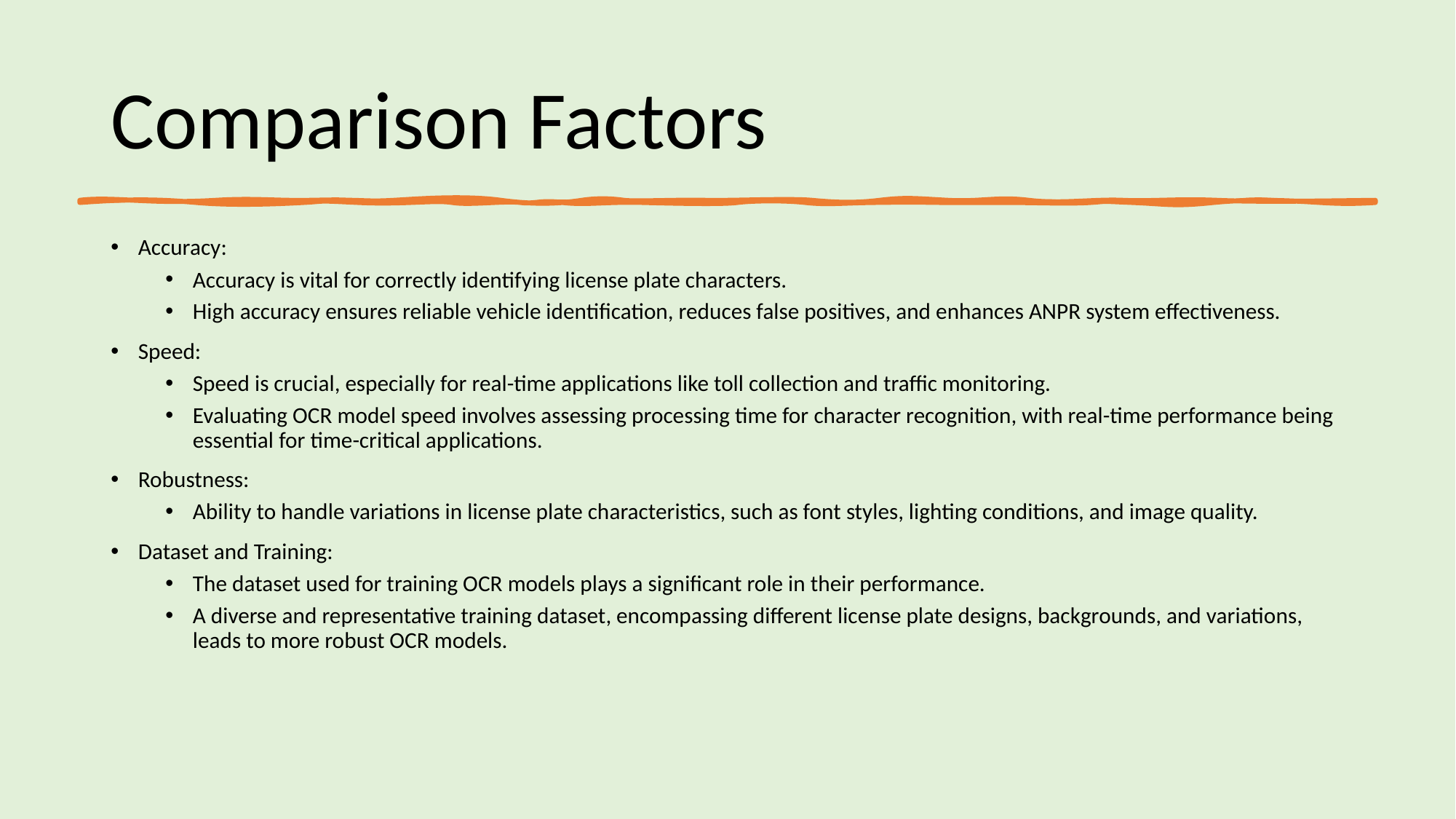

# Comparison Factors

Accuracy:
Accuracy is vital for correctly identifying license plate characters.
High accuracy ensures reliable vehicle identification, reduces false positives, and enhances ANPR system effectiveness.
Speed:
Speed is crucial, especially for real-time applications like toll collection and traffic monitoring.
Evaluating OCR model speed involves assessing processing time for character recognition, with real-time performance being essential for time-critical applications.
Robustness:
Ability to handle variations in license plate characteristics, such as font styles, lighting conditions, and image quality.
Dataset and Training:
The dataset used for training OCR models plays a significant role in their performance.
A diverse and representative training dataset, encompassing different license plate designs, backgrounds, and variations, leads to more robust OCR models.